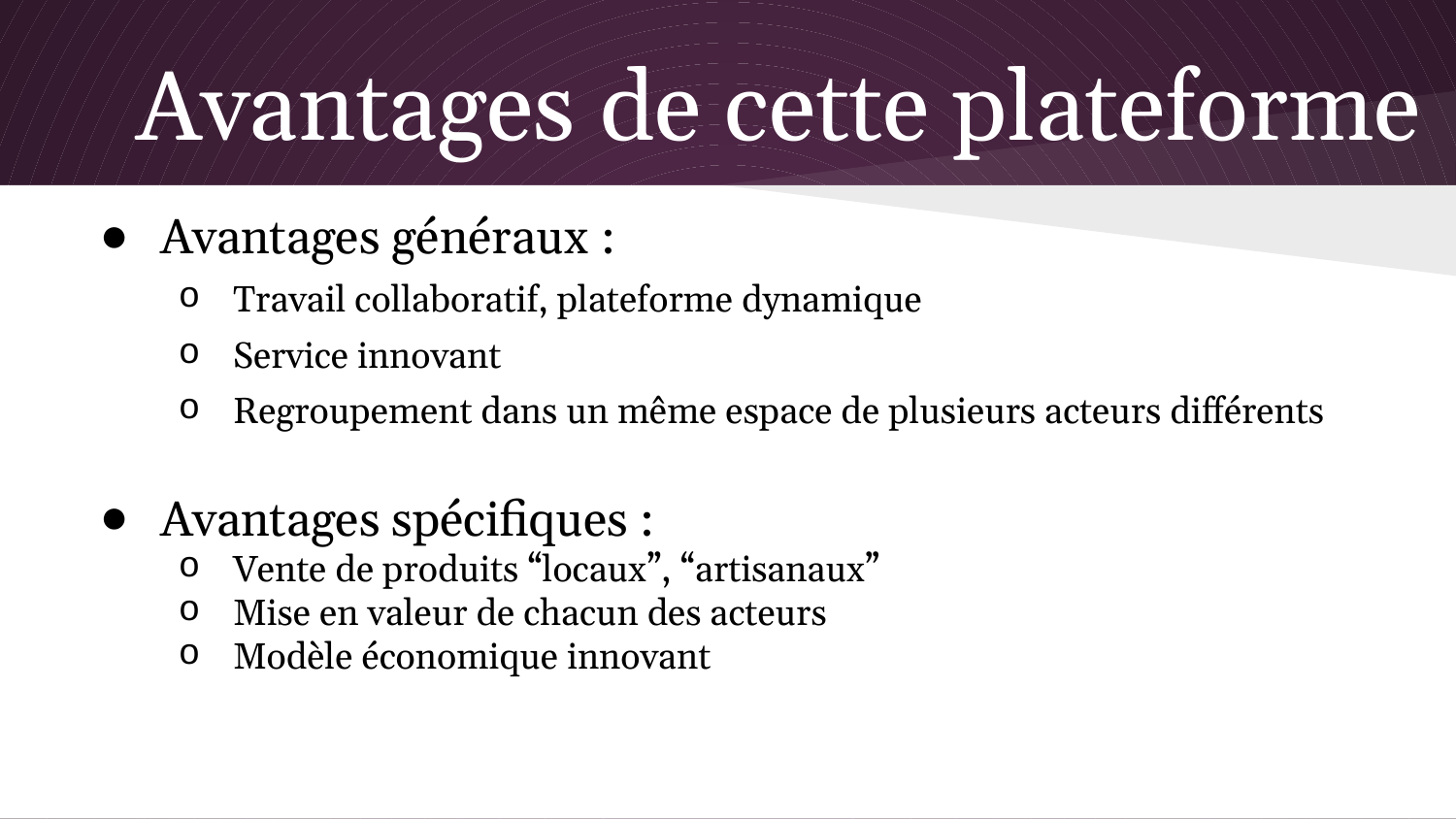

# Avantages de cette plateforme
Avantages généraux :
Travail collaboratif, plateforme dynamique
Service innovant
Regroupement dans un même espace de plusieurs acteurs différents

Avantages spécifiques :
Vente de produits “locaux”, “artisanaux”
Mise en valeur de chacun des acteurs
Modèle économique innovant